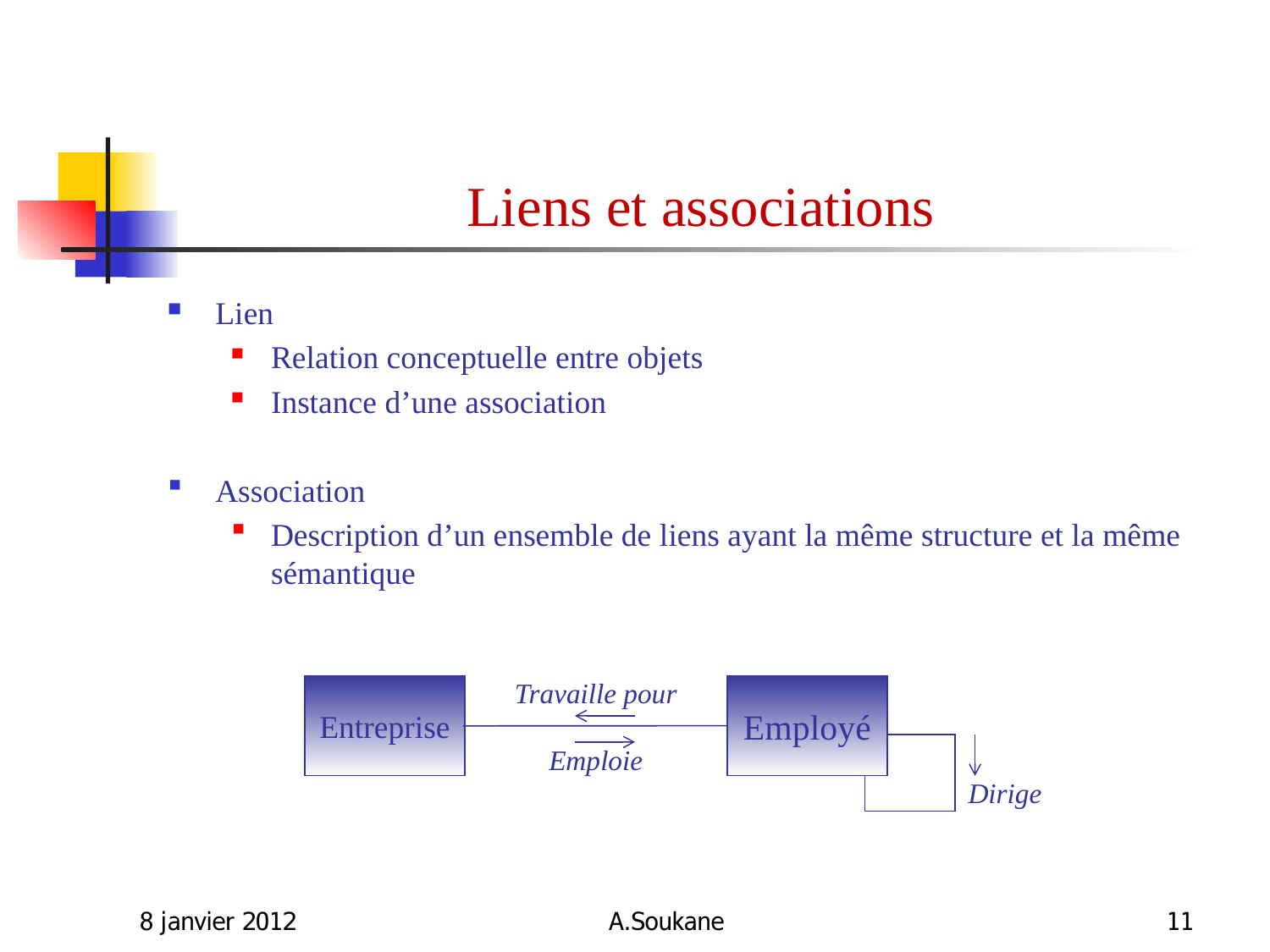

# Liens et associations
Lien
Relation conceptuelle entre objets
Instance d’une association

Association
Description d’un ensemble de liens ayant la même structure et la même sémantique

Travaille pour
Entreprise
Employé

Emploie
Dirige
8 janvier 2012
A.Soukane
11